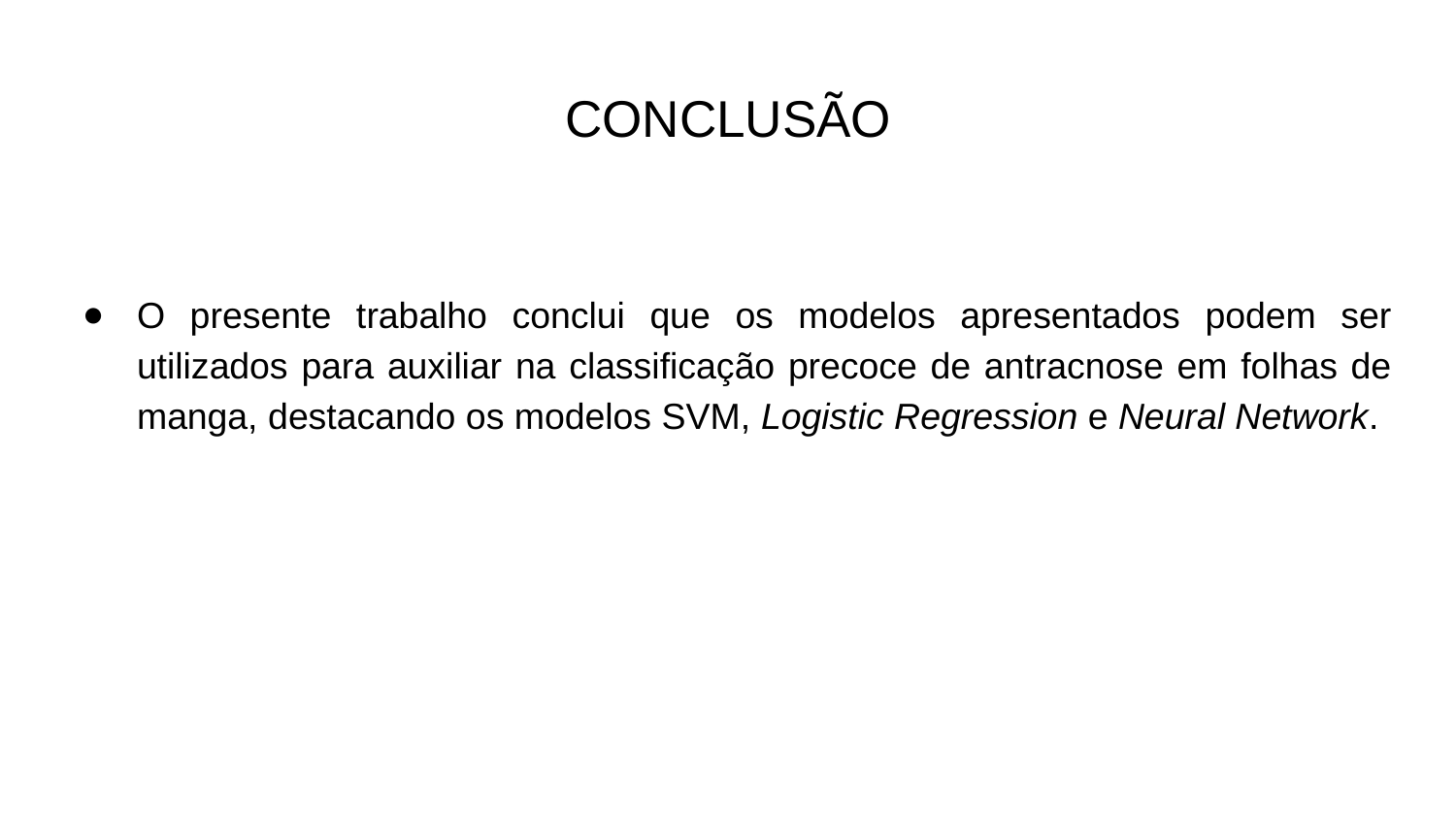

# CONCLUSÃO
O presente trabalho conclui que os modelos apresentados podem ser utilizados para auxiliar na classificação precoce de antracnose em folhas de manga, destacando os modelos SVM, Logistic Regression e Neural Network.